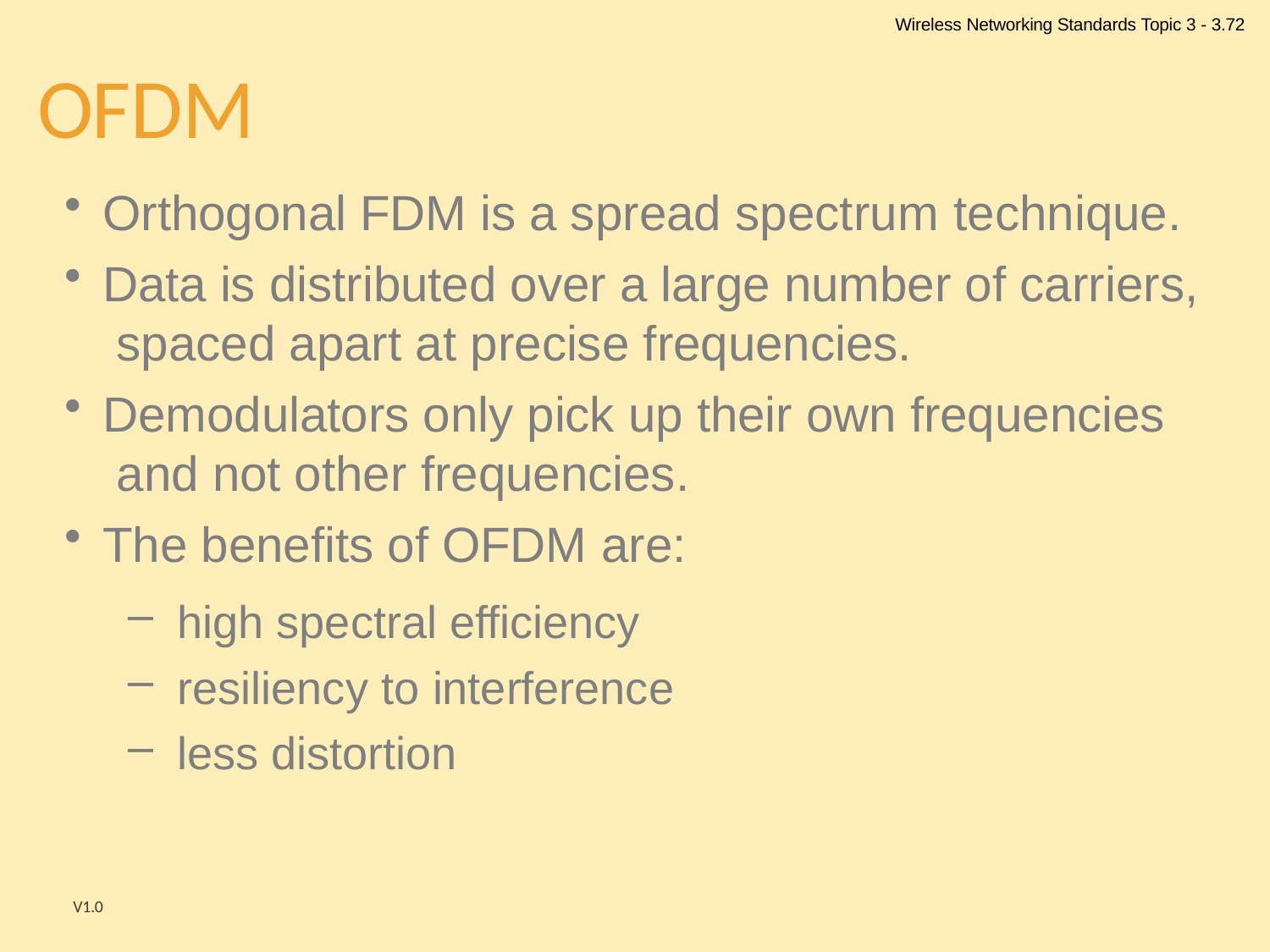

Wireless Networking Standards Topic 3 - 3.72
# OFDM
Orthogonal FDM is a spread spectrum technique.
Data is distributed over a large number of carriers,  spaced apart at precise frequencies.
Demodulators only pick up their own frequencies  and not other frequencies.
The benefits of OFDM are:
high spectral efficiency
resiliency to interference
less distortion
V1.0